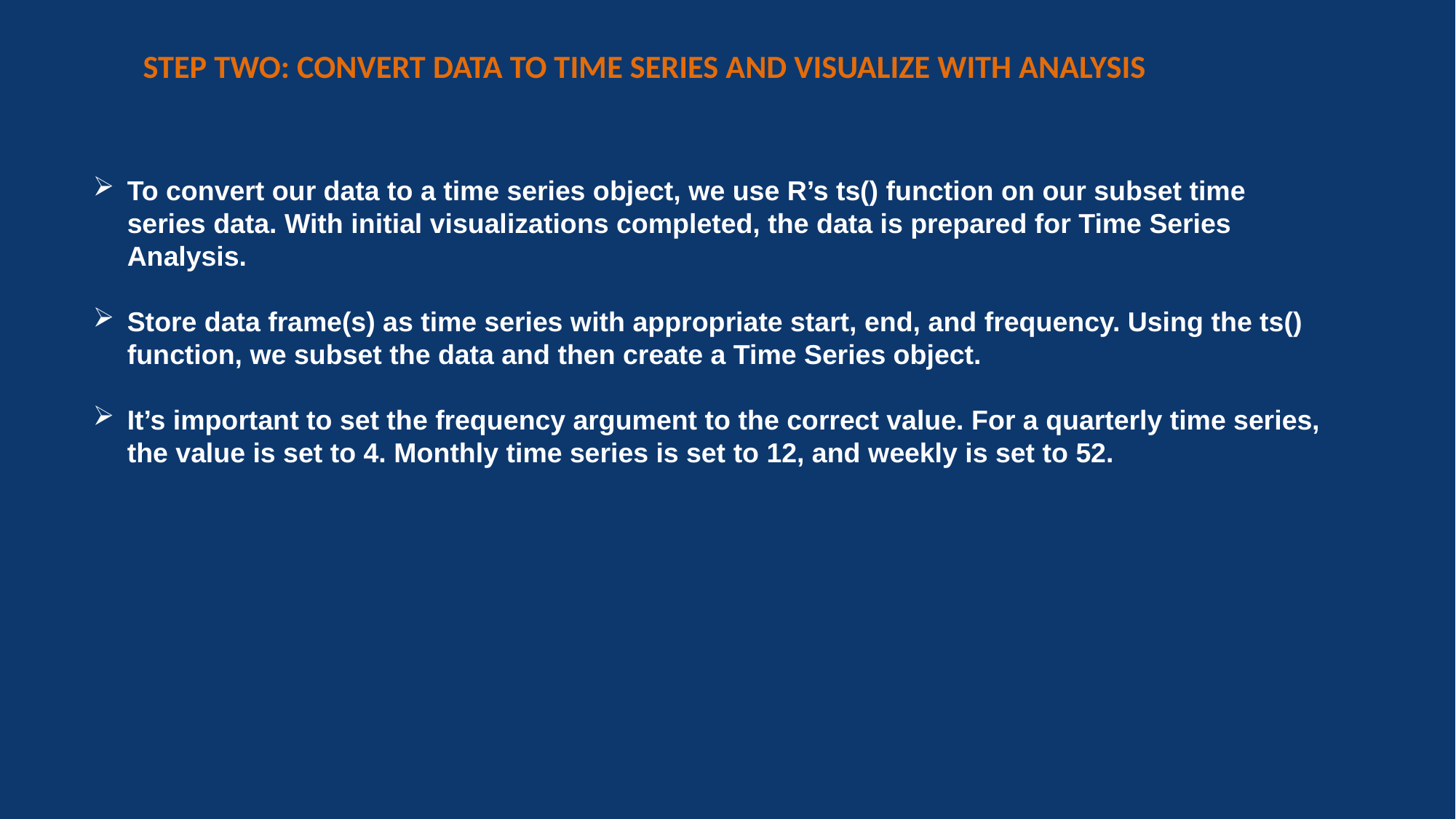

# STEP TWO: CONVERT DATA TO TIME SERIES AND VISUALIZE WITH ANALYSIS
To convert our data to a time series object, we use R’s ts() function on our subset time series data. With initial visualizations completed, the data is prepared for Time Series Analysis.

Store data frame(s) as time series with appropriate start, end, and frequency. Using the ts() function, we subset the data and then create a Time Series object.

It’s important to set the frequency argument to the correct value. For a quarterly time series, the value is set to 4. Monthly time series is set to 12, and weekly is set to 52.